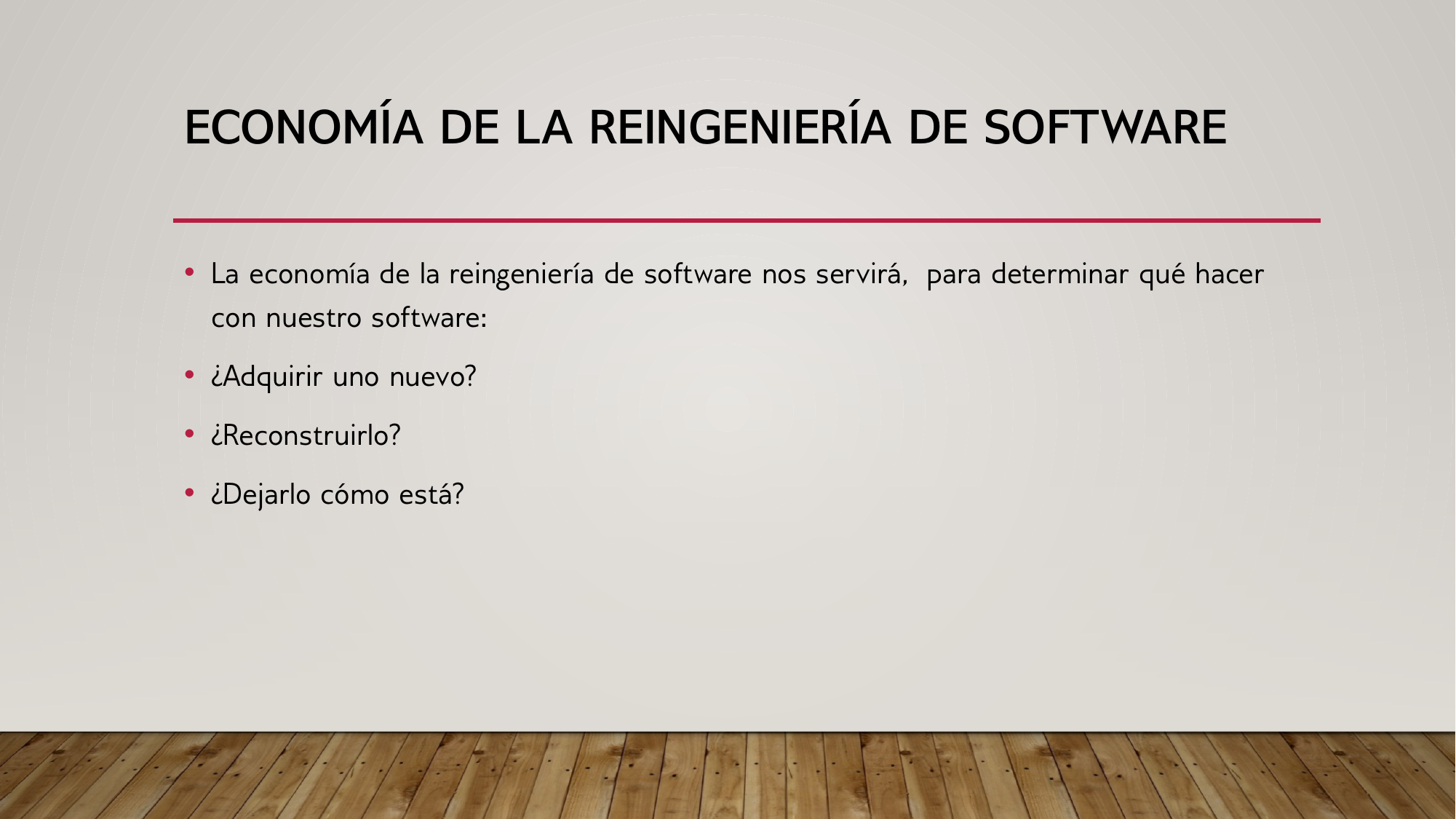

# Economía de la reingeniería de software
La economía de la reingeniería de software nos servirá,  para determinar qué hacer con nuestro software:
¿Adquirir uno nuevo?
¿Reconstruirlo?
¿Dejarlo cómo está?